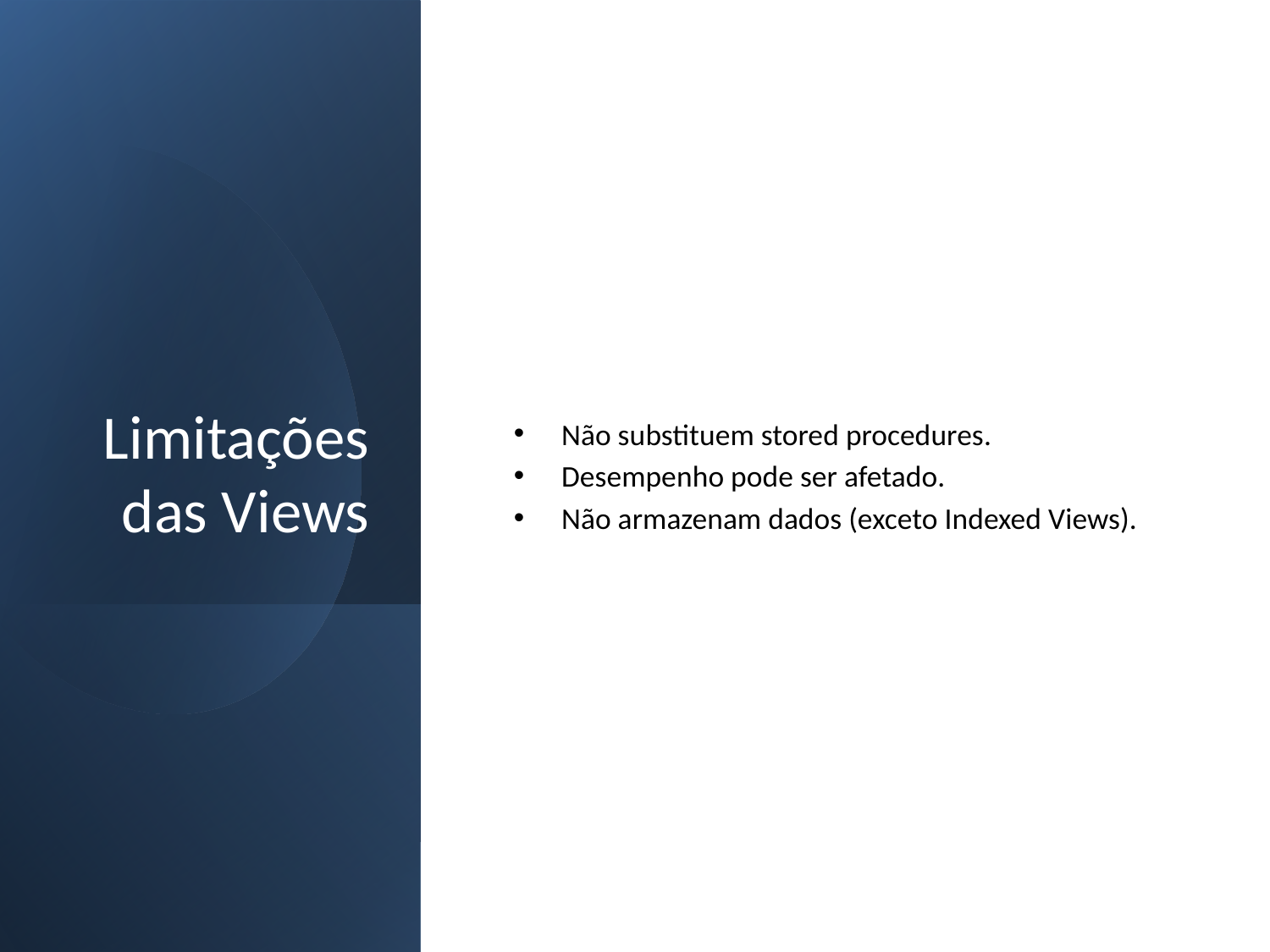

# Limitações das Views
Não substituem stored procedures.
Desempenho pode ser afetado.
Não armazenam dados (exceto Indexed Views).